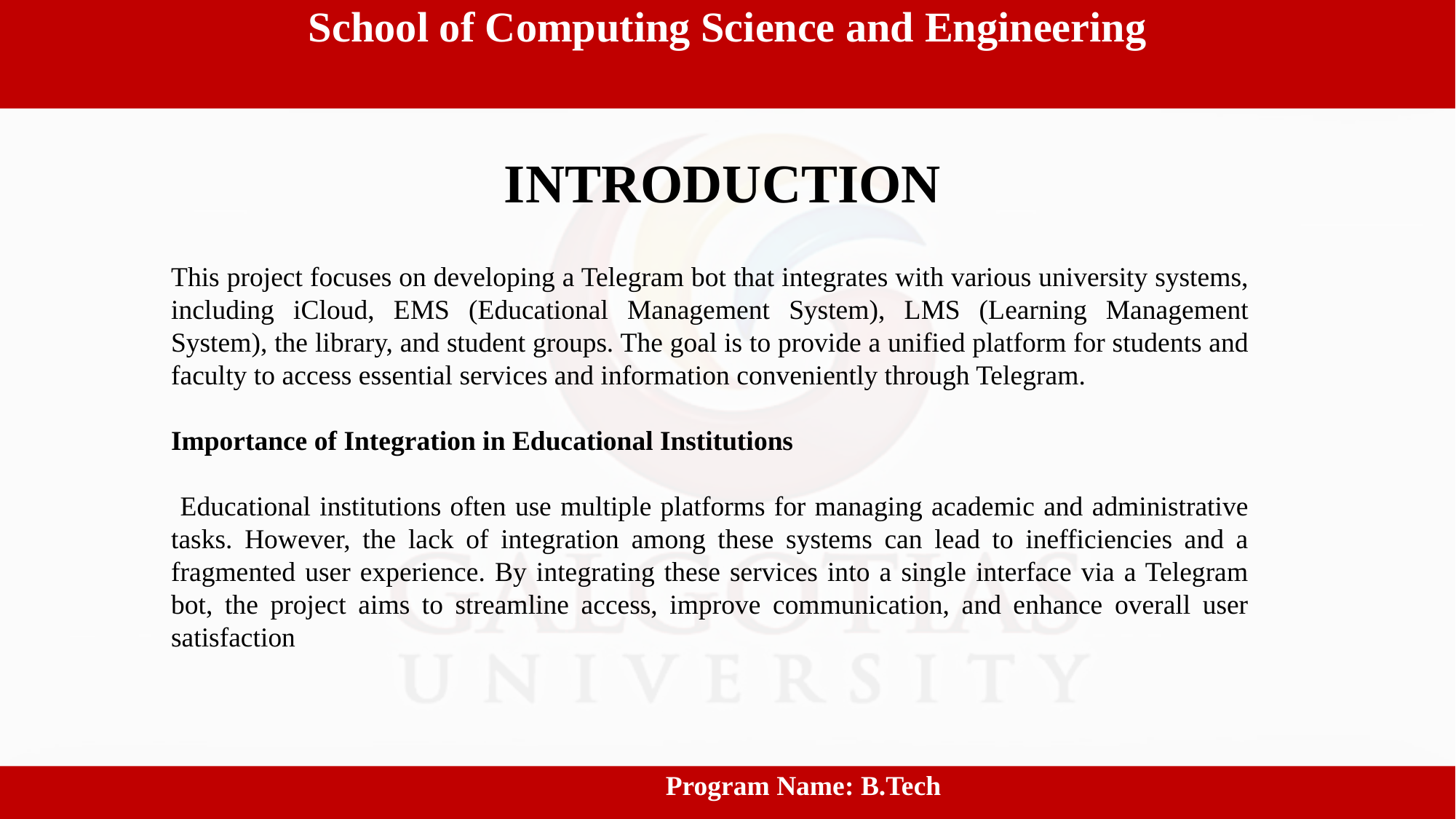

School of Computing Science and Engineering

INTRODUCTION
This project focuses on developing a Telegram bot that integrates with various university systems, including iCloud, EMS (Educational Management System), LMS (Learning Management System), the library, and student groups. The goal is to provide a unified platform for students and faculty to access essential services and information conveniently through Telegram.

Importance of Integration in Educational Institutions

 Educational institutions often use multiple platforms for managing academic and administrative tasks. However, the lack of integration among these systems can lead to inefficiencies and a fragmented user experience. By integrating these services into a single interface via a Telegram bot, the project aims to streamline access, improve communication, and enhance overall user satisfaction
						Program Name: B.Tech